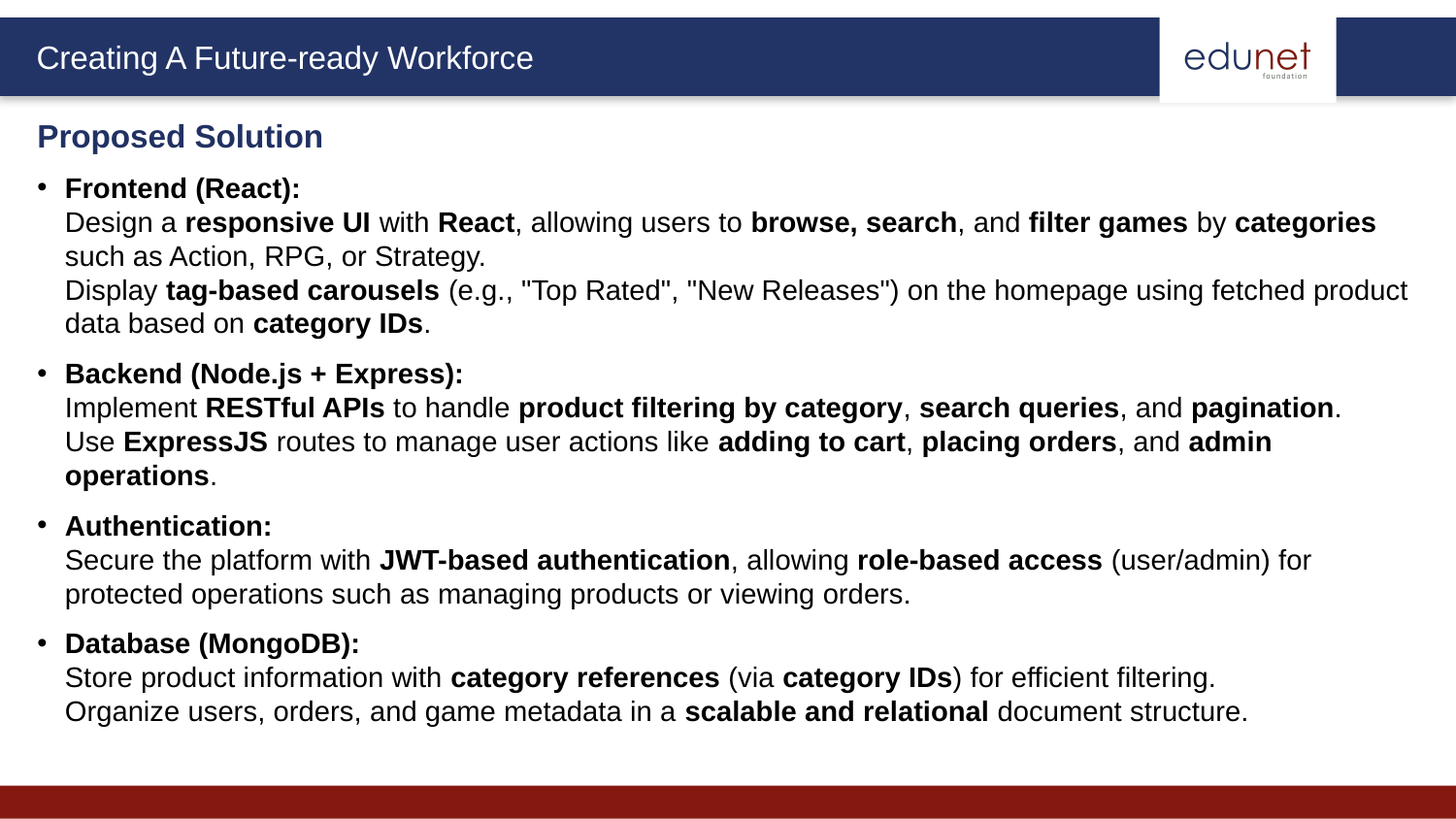

Proposed Solution
Frontend (React):
Design a responsive UI with React, allowing users to browse, search, and filter games by categories such as Action, RPG, or Strategy.
Display tag-based carousels (e.g., "Top Rated", "New Releases") on the homepage using fetched product data based on category IDs.
Backend (Node.js + Express):
Implement RESTful APIs to handle product filtering by category, search queries, and pagination.
Use ExpressJS routes to manage user actions like adding to cart, placing orders, and admin operations.
Authentication:
Secure the platform with JWT-based authentication, allowing role-based access (user/admin) for protected operations such as managing products or viewing orders.
Database (MongoDB):
Store product information with category references (via category IDs) for efficient filtering.
Organize users, orders, and game metadata in a scalable and relational document structure.